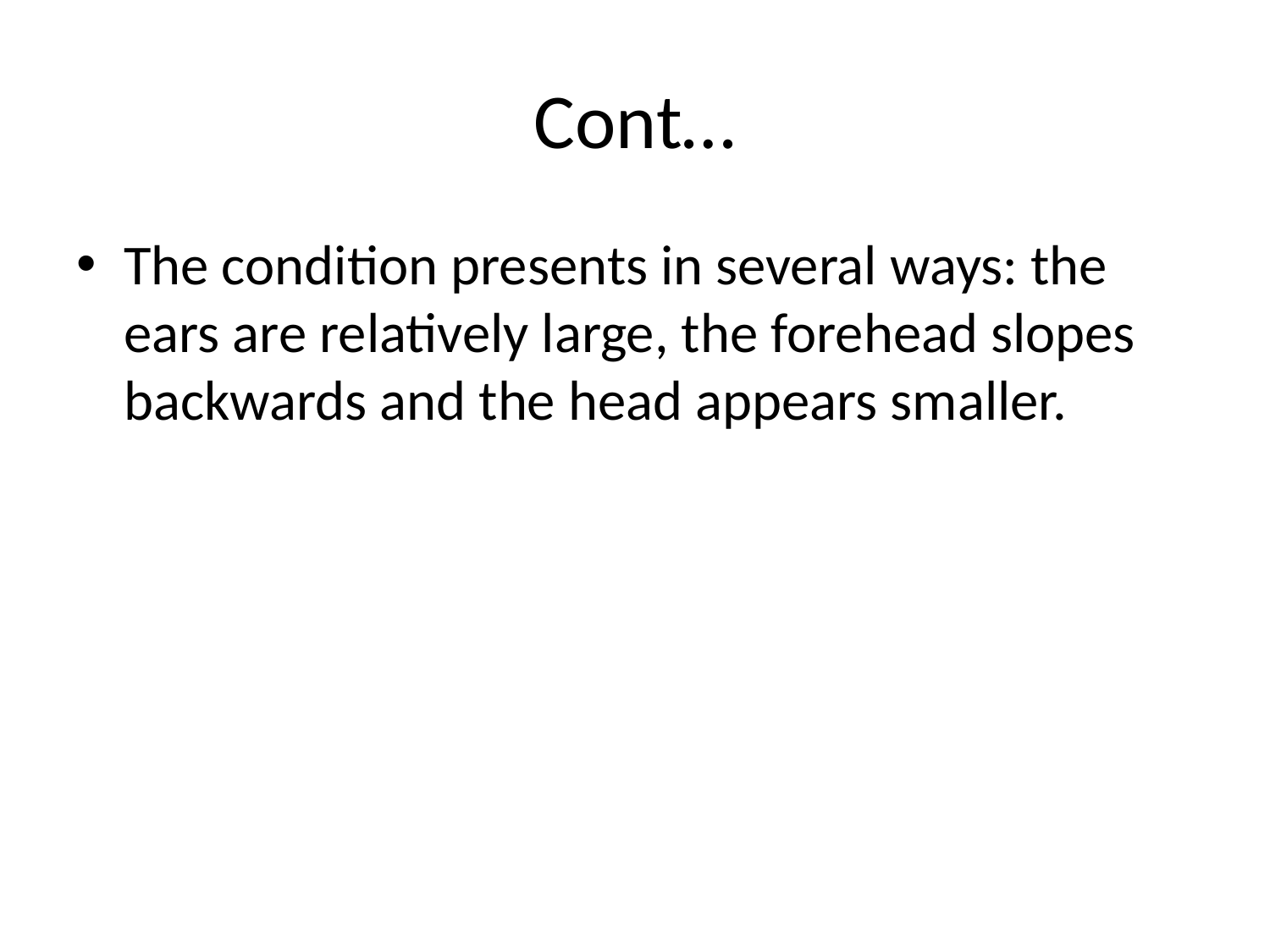

# Cont…
The condition presents in several ways: the ears are relatively large, the forehead slopes backwards and the head appears smaller.